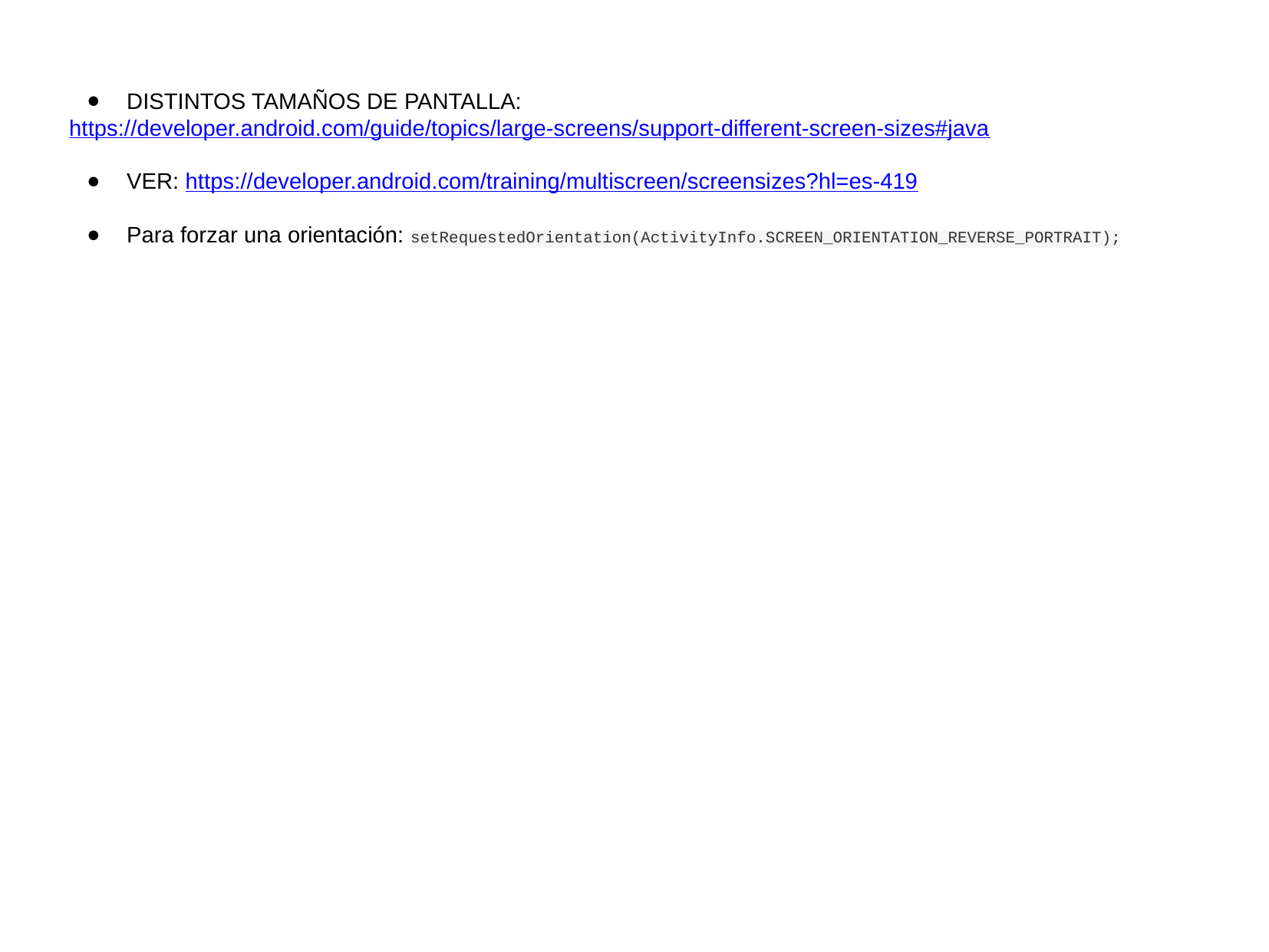

DISTINTOS TAMAÑOS DE PANTALLA:
https://developer.android.com/guide/topics/large-screens/support-different-screen-sizes#java

VER: https://developer.android.com/training/multiscreen/screensizes?hl=es-419

Para forzar una orientación: setRequestedOrientation(ActivityInfo.SCREEN_ORIENTATION_REVERSE_PORTRAIT);